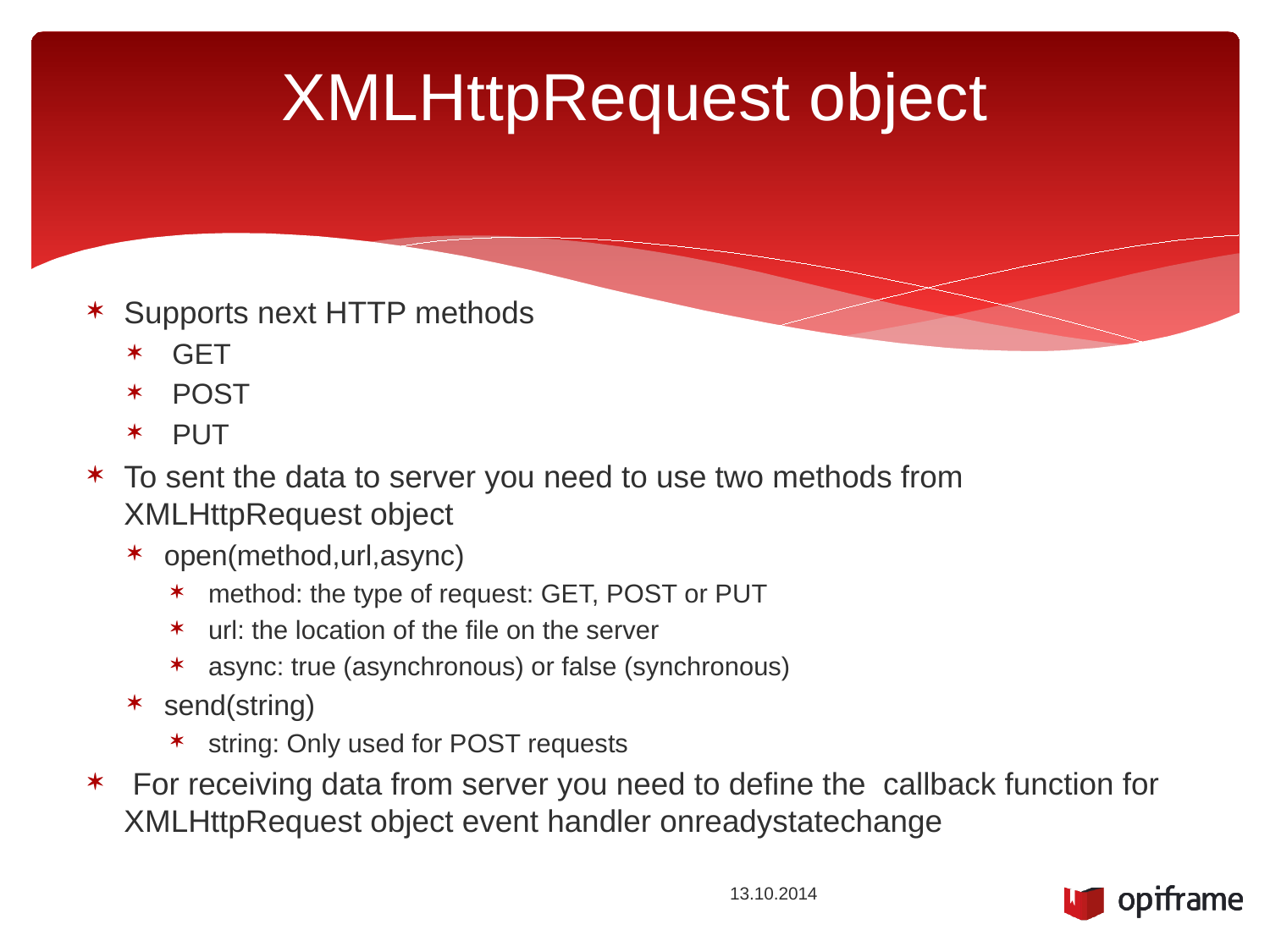

# XMLHttpRequest object
Supports next HTTP methods
 GET
 POST
 PUT
To sent the data to server you need to use two methods from XMLHttpRequest object
open(method,url,async)
 method: the type of request: GET, POST or PUT
 url: the location of the file on the server
 async: true (asynchronous) or false (synchronous)
send(string)
 string: Only used for POST requests
 For receiving data from server you need to define the  callback function for XMLHttpRequest object event handler onreadystatechange

13.10.2014